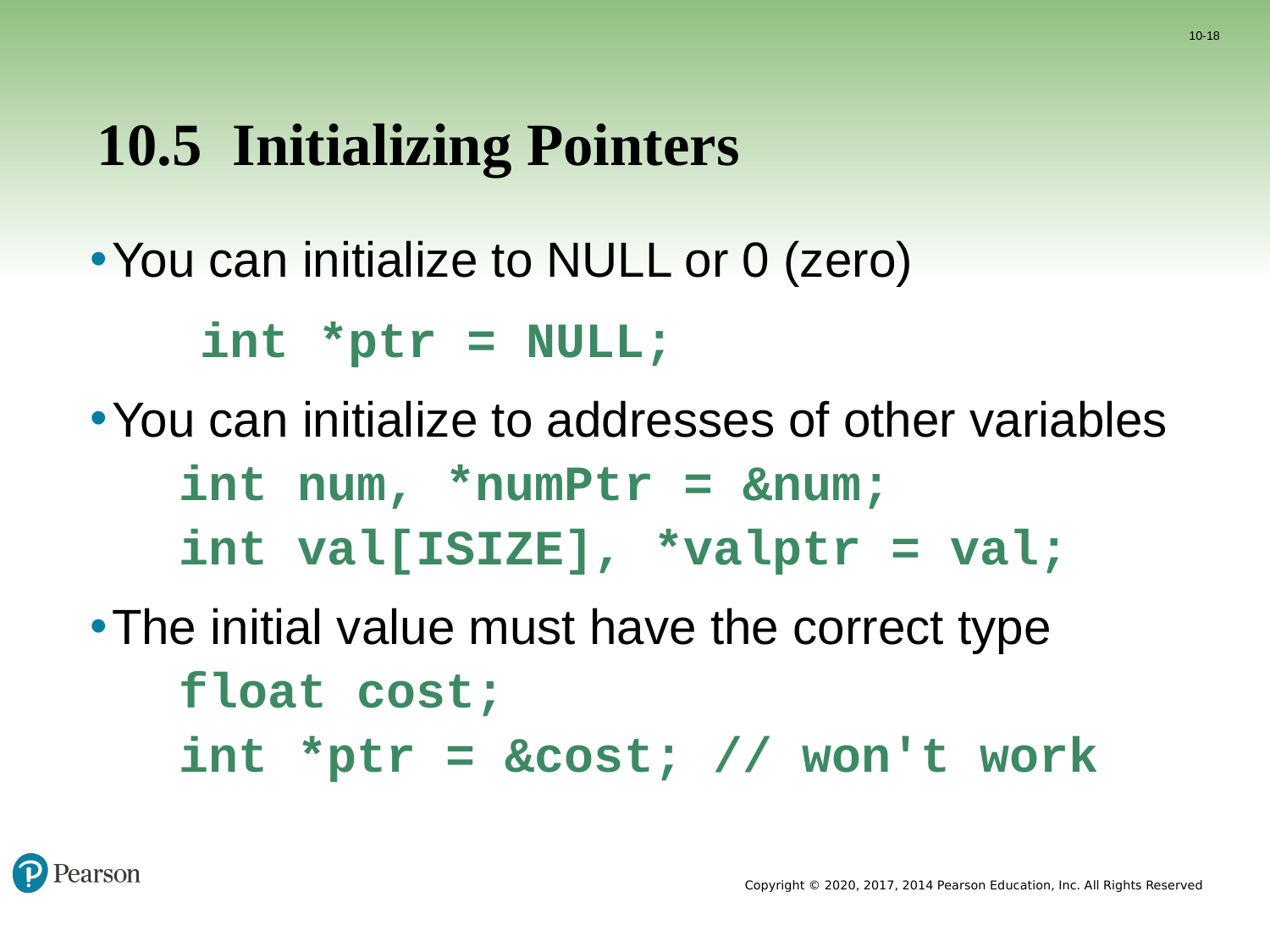

10-18
# 10.5  Initializing Pointers
You can initialize to NULL or 0 (zero)
        int *ptr = NULL;
You can initialize to addresses of other variables
	int num, *numPtr = &num;
	int val[ISIZE], *valptr = val;
The initial value must have the correct type
	float cost;
	int *ptr = &cost; // won't work